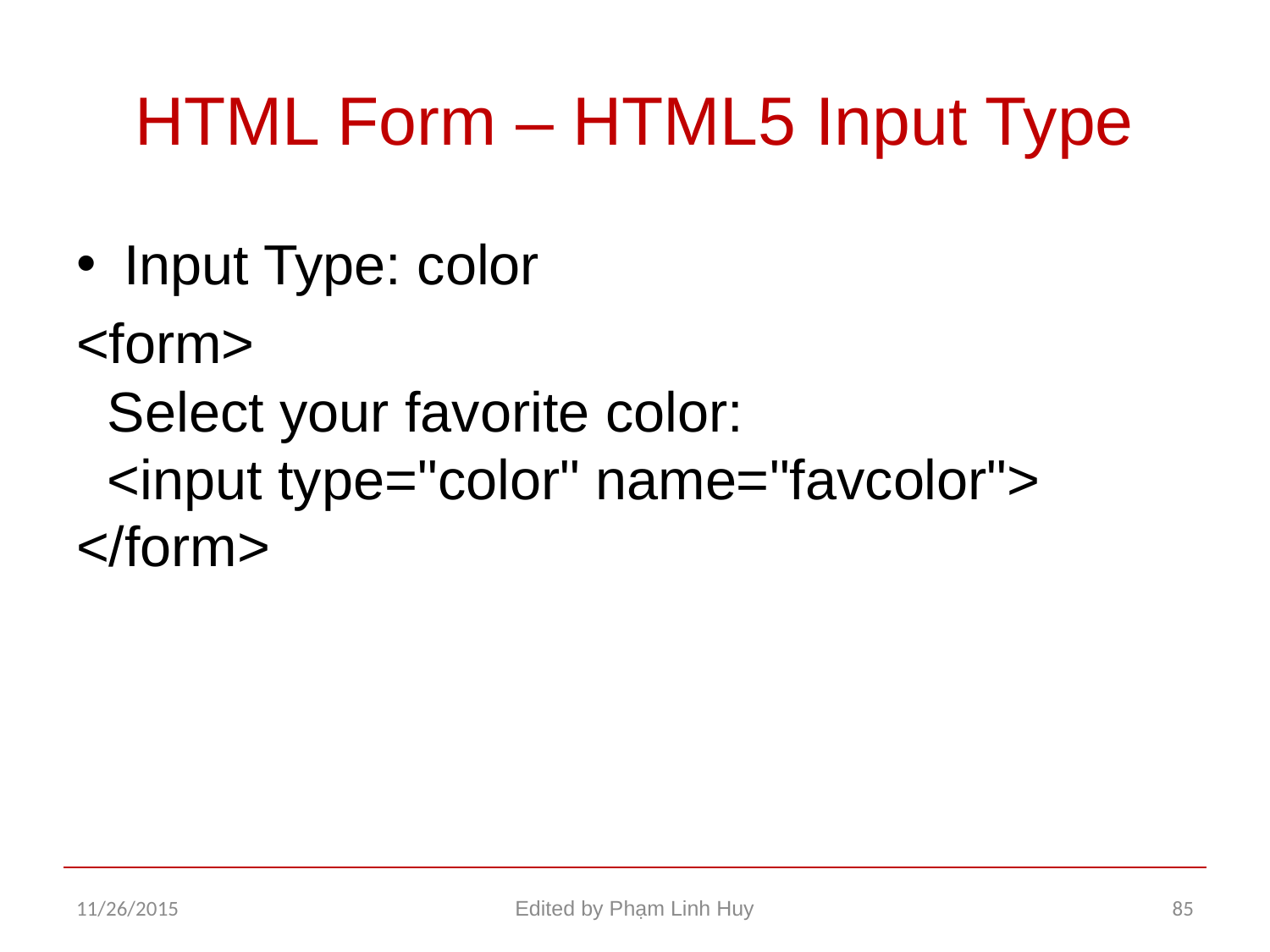

# HTML Form – HTML5 Input Type
Input Type: color
<form>
  Select your favorite color:
  <input type="color" name="favcolor">
</form>
11/26/2015
Edited by Phạm Linh Huy
85